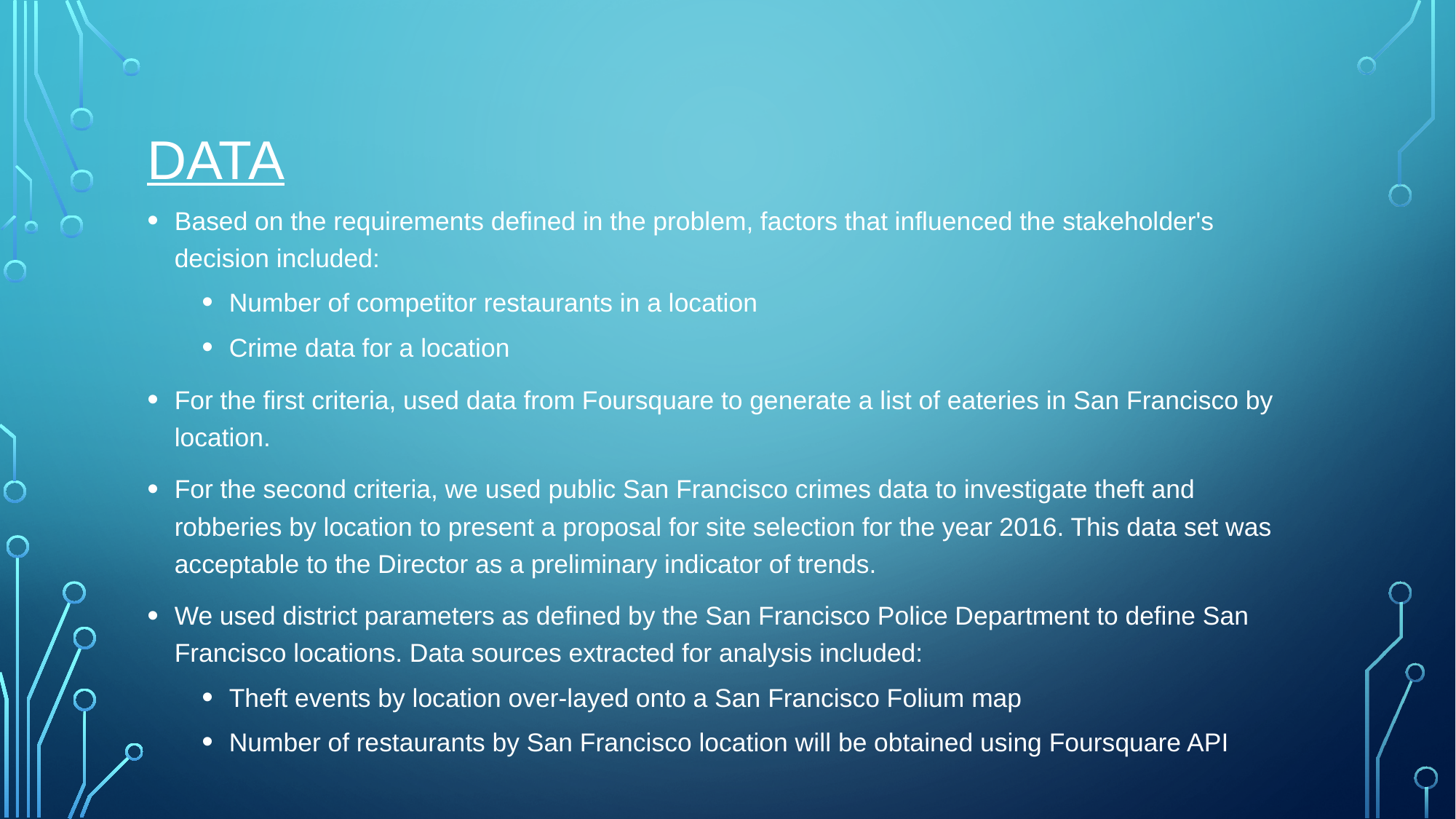

# data
Based on the requirements defined in the problem, factors that influenced the stakeholder's decision included:
Number of competitor restaurants in a location
Crime data for a location
For the first criteria, used data from Foursquare to generate a list of eateries in San Francisco by location.
For the second criteria, we used public San Francisco crimes data to investigate theft and robberies by location to present a proposal for site selection for the year 2016. This data set was acceptable to the Director as a preliminary indicator of trends.
We used district parameters as defined by the San Francisco Police Department to define San Francisco locations. Data sources extracted for analysis included:
Theft events by location over-layed onto a San Francisco Folium map
Number of restaurants by San Francisco location will be obtained using Foursquare API